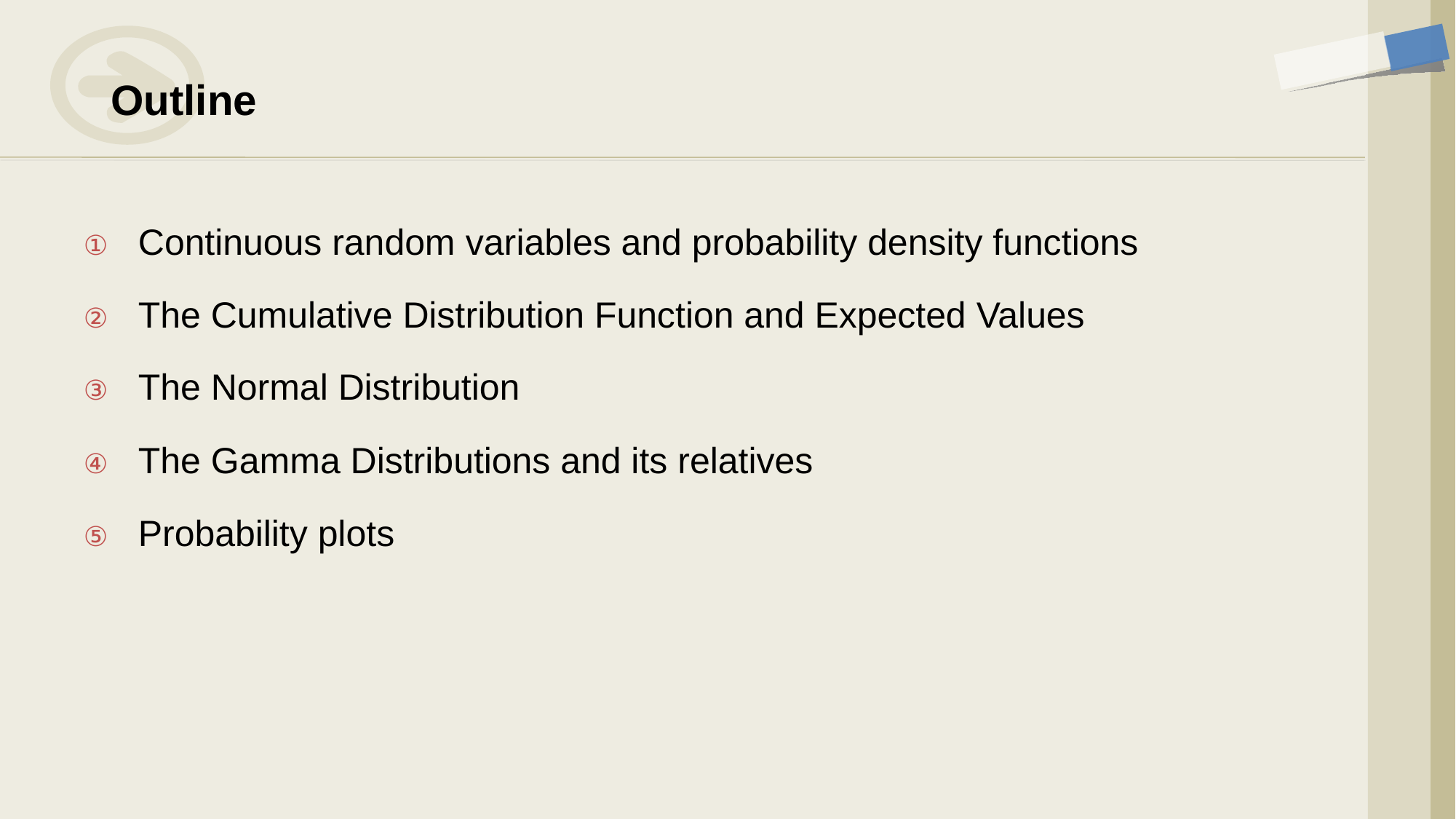

# Outline
Continuous random variables and probability density functions
The Cumulative Distribution Function and Expected Values
The Normal Distribution
The Gamma Distributions and its relatives
Probability plots